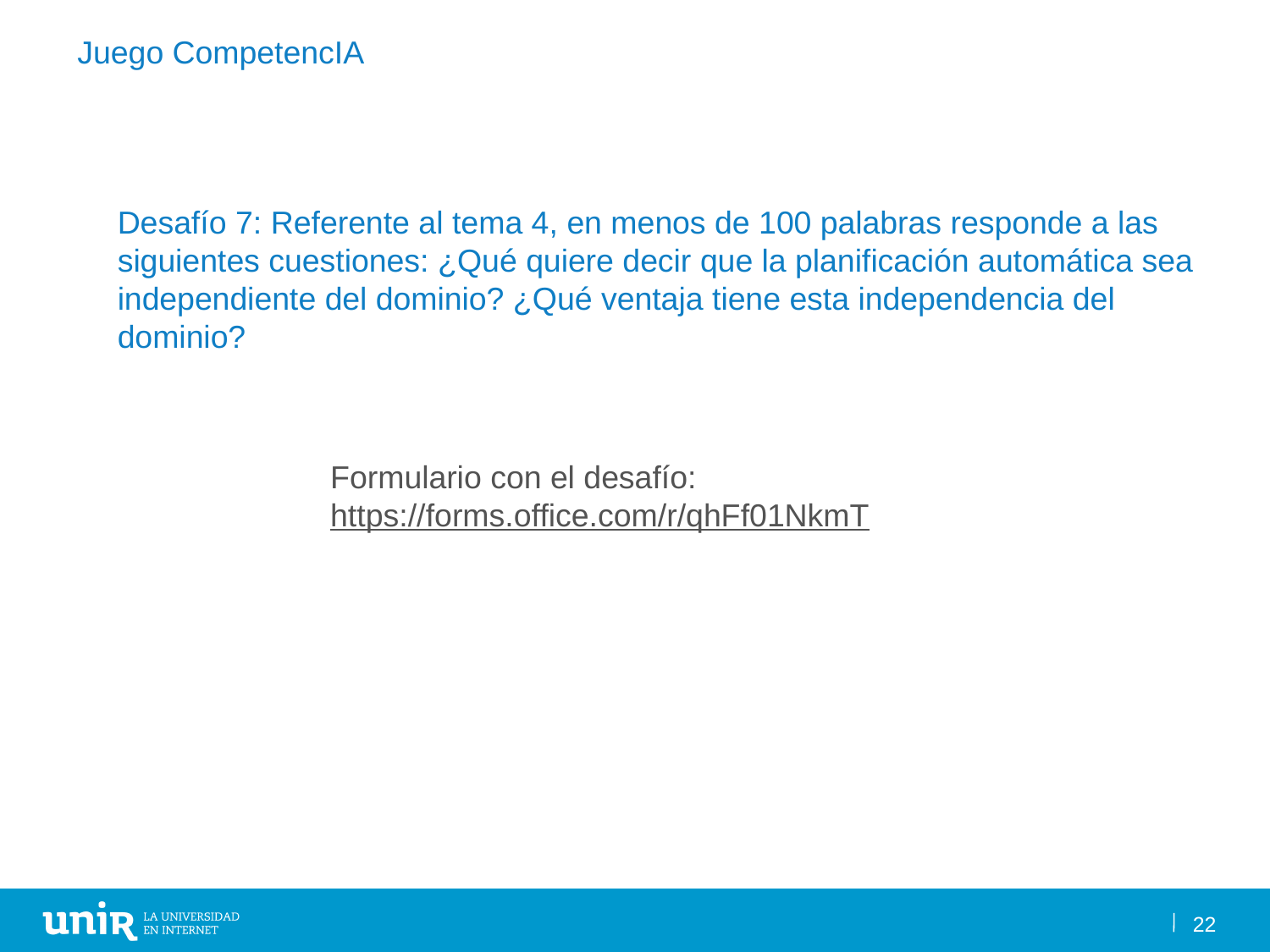

Juego CompetencIA
Desafío 7: Referente al tema 4, en menos de 100 palabras responde a las siguientes cuestiones: ¿Qué quiere decir que la planificación automática sea independiente del dominio? ¿Qué ventaja tiene esta independencia del dominio?
Formulario con el desafío:
https://forms.office.com/r/qhFf01NkmT

22